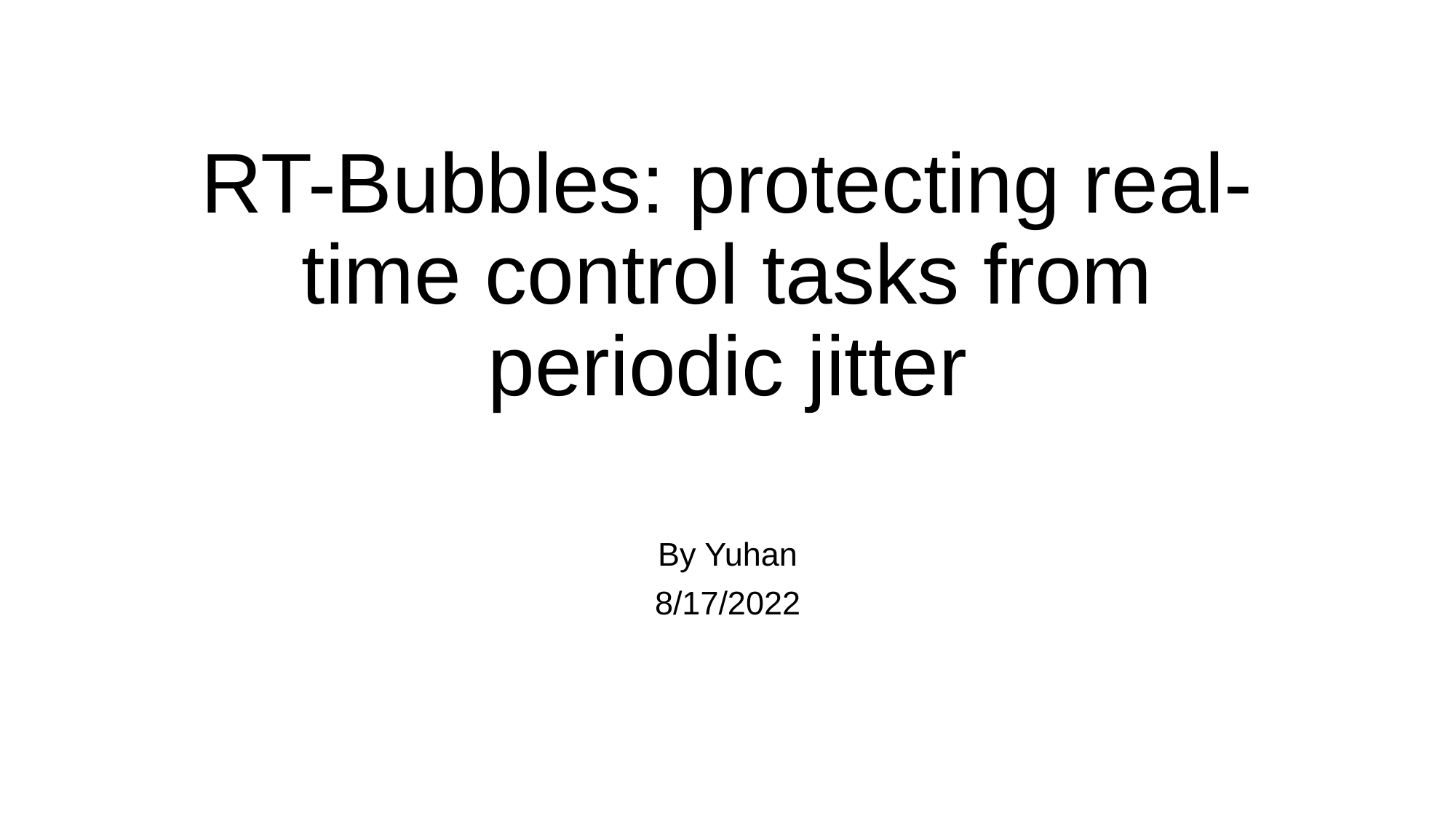

# RT-Bubbles: protecting real-time control tasks from periodic jitter

By Yuhan
8/17/2022